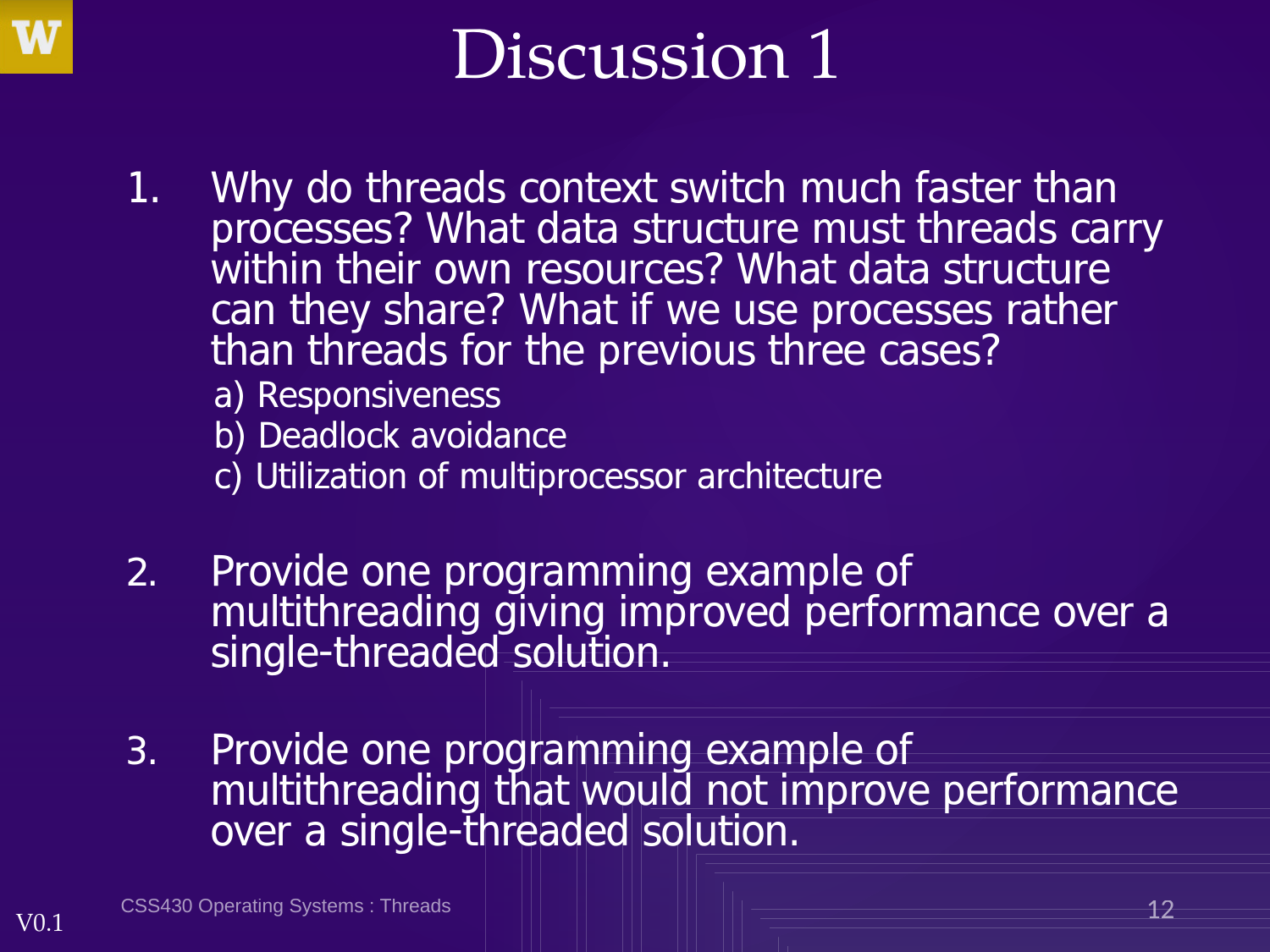

# Discussion 1
Why do threads context switch much faster than processes? What data structure must threads carry within their own resources? What data structure can they share? What if we use processes rather than threads for the previous three cases?
a) Responsiveness
b) Deadlock avoidance
c) Utilization of multiprocessor architecture

Provide one programming example of multithreading giving improved performance over a single-threaded solution.

Provide one programming example of multithreading that would not improve performance over a single-threaded solution.
CSS430 Operating Systems : Threads
12